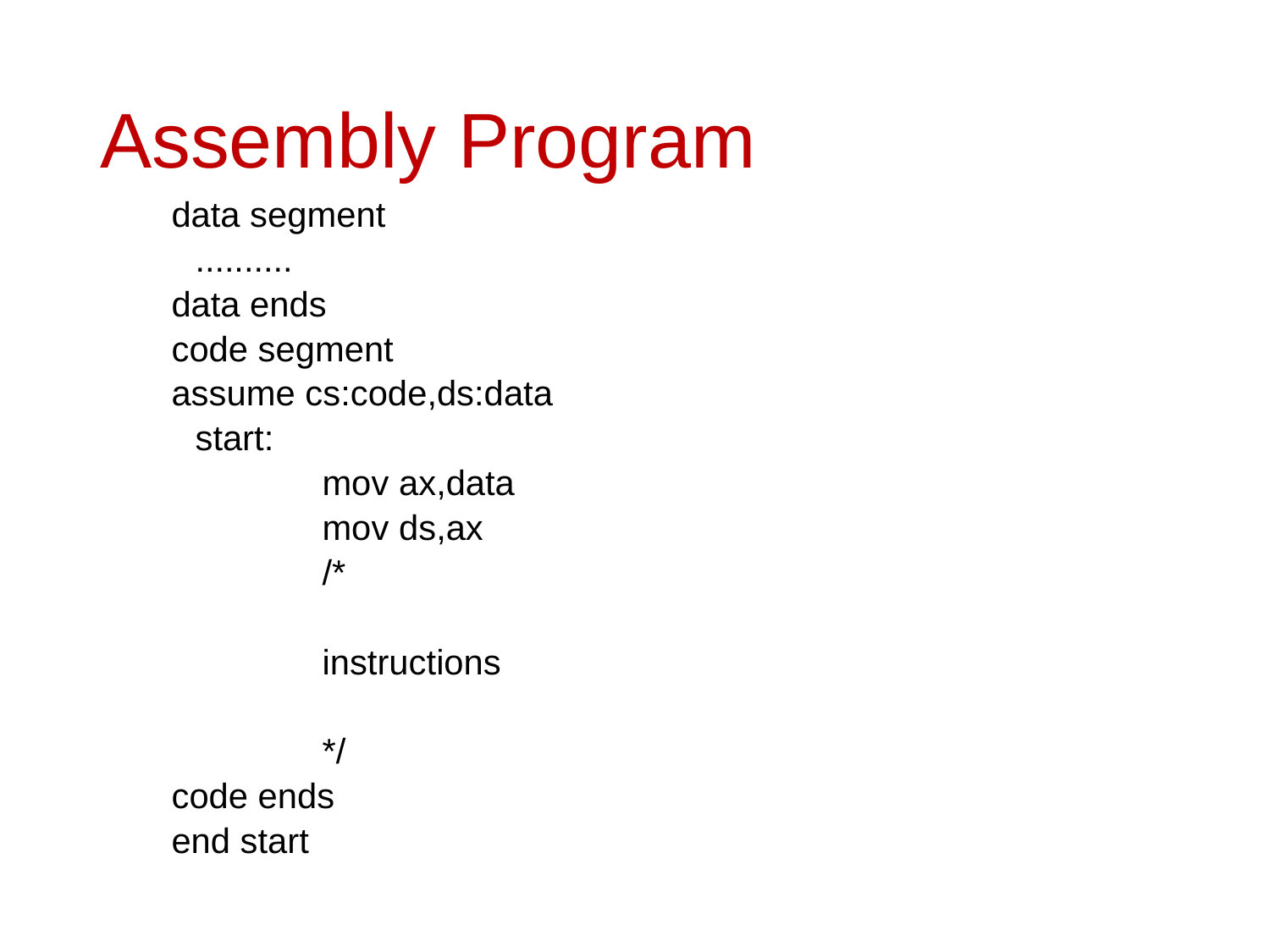

# Assembly Program
data segment
	..........
data ends
code segment
assume cs:code,ds:data
	start:
		mov ax,data
		mov ds,ax
		/*

		instructions

		*/
code ends
end start